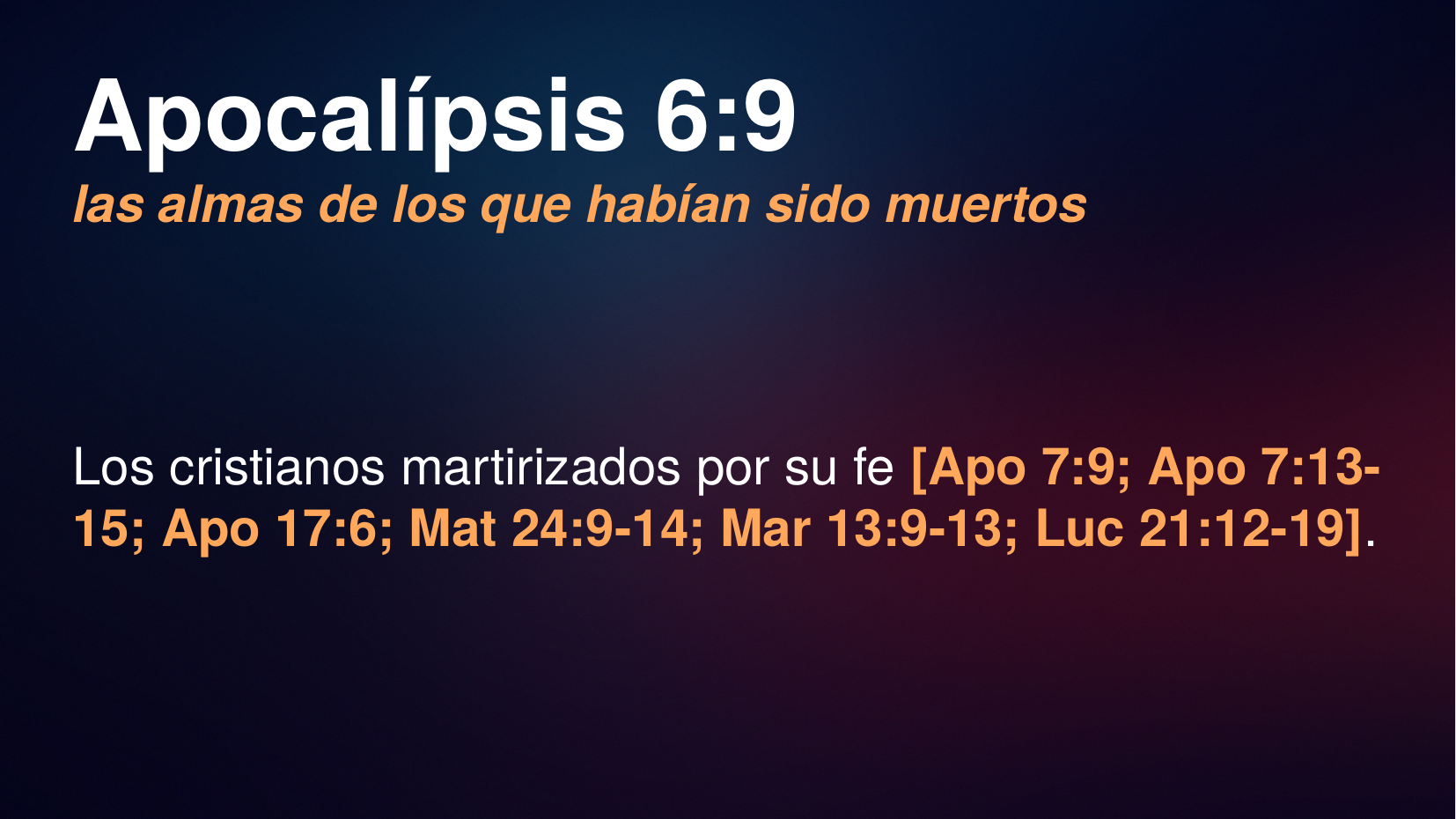

# Apocalípsis 6:9 las almas de los que habían sido muertos
Los cristianos martirizados por su fe [Apo 7:9; Apo 7:13-15; Apo 17:6; Mat 24:9-14; Mar 13:9-13; Luc 21:12-19].